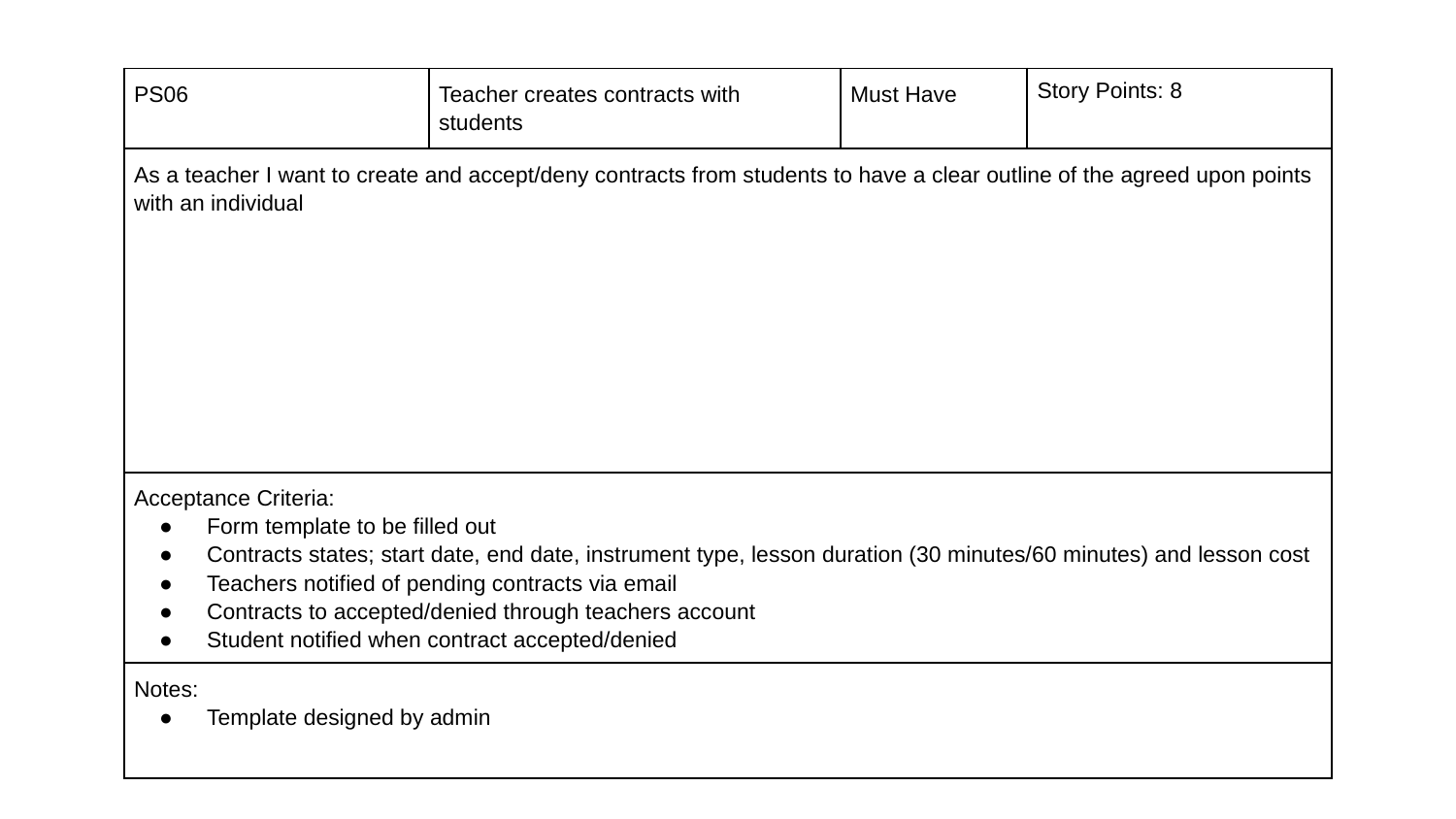

| PS06 | Teacher creates contracts with students | Must Have | Story Points: 8 |
| --- | --- | --- | --- |
| As a teacher I want to create and accept/deny contracts from students to have a clear outline of the agreed upon points with an individual |  |  |  |
| Acceptance Criteria: Form template to be filled out Contracts states; start date, end date, instrument type, lesson duration (30 minutes/60 minutes) and lesson cost Teachers notified of pending contracts via email Contracts to accepted/denied through teachers account Student notified when contract accepted/denied |  |  |  |
| Notes: Template designed by admin |  |  |  |